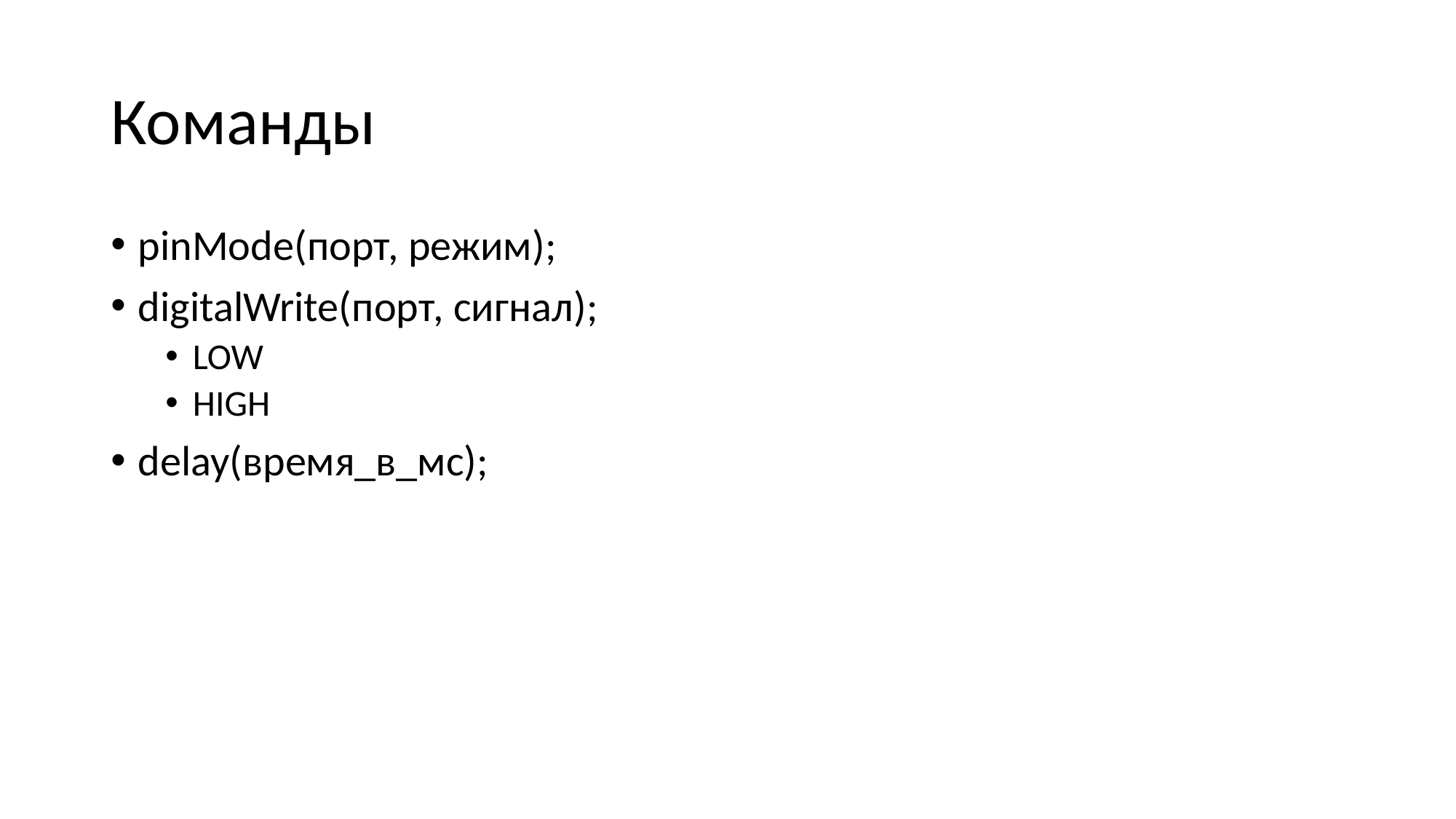

# Команды
pinMode(порт, режим);
digitalWrite(порт, сигнал);
LOW
HIGH
delay(время_в_мс);